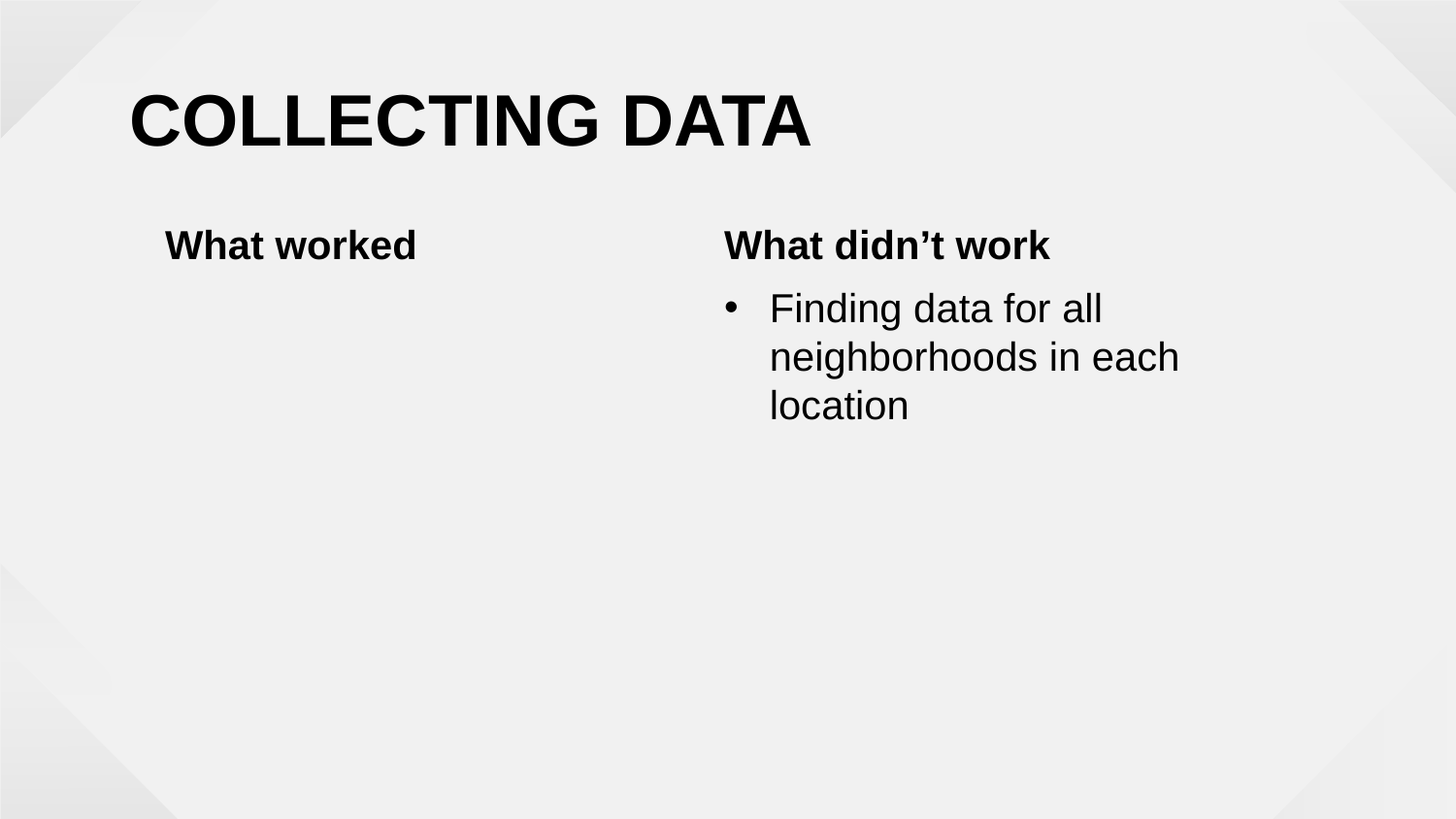

COLLECTING DATA
What worked
What didn’t work
Finding data for all neighborhoods in each location